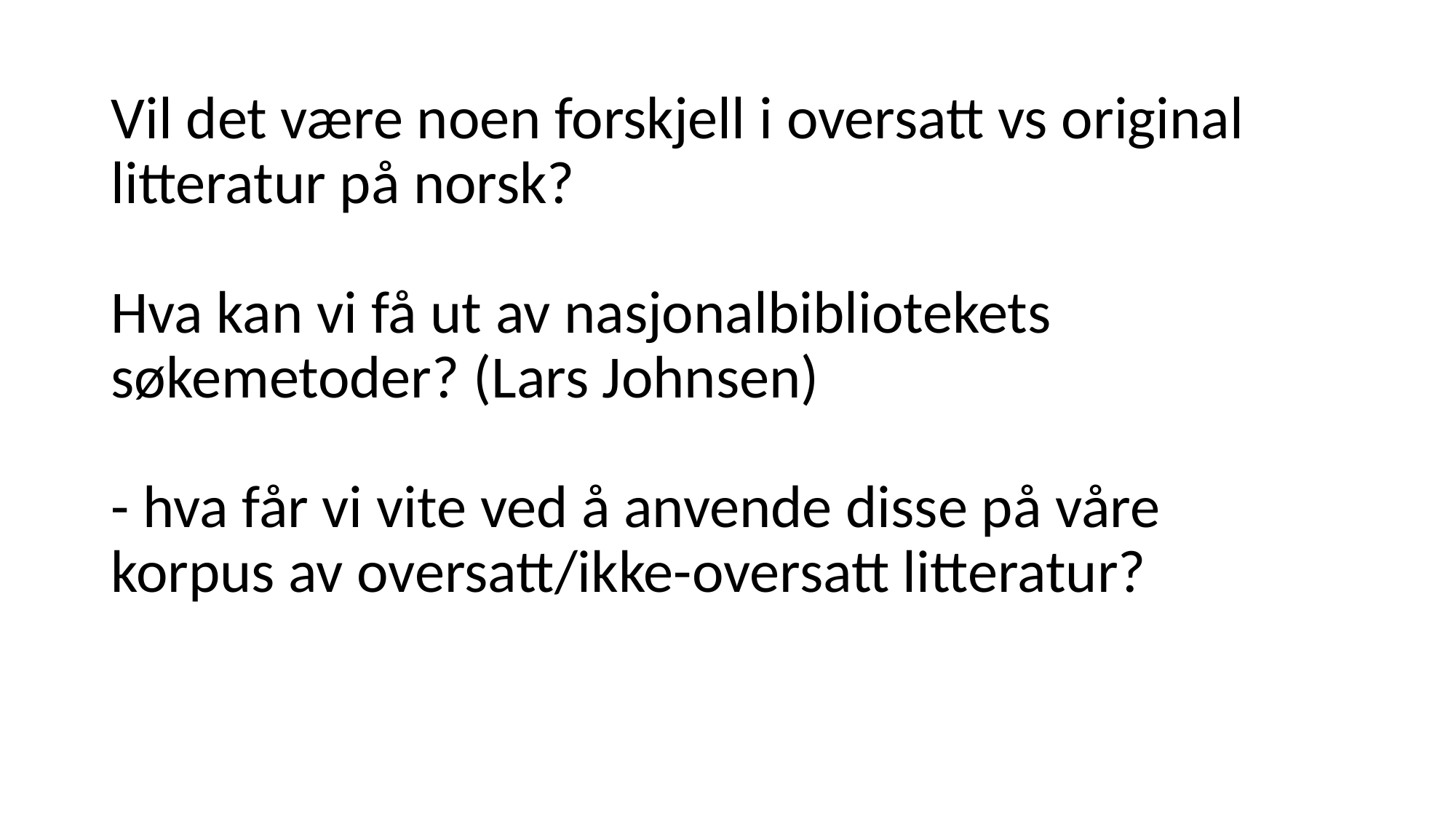

# Vil det være noen forskjell i oversatt vs original litteratur på norsk?
Hva kan vi få ut av nasjonalbibliotekets søkemetoder? (Lars Johnsen)
- hva får vi vite ved å anvende disse på våre korpus av oversatt/ikke-oversatt litteratur?